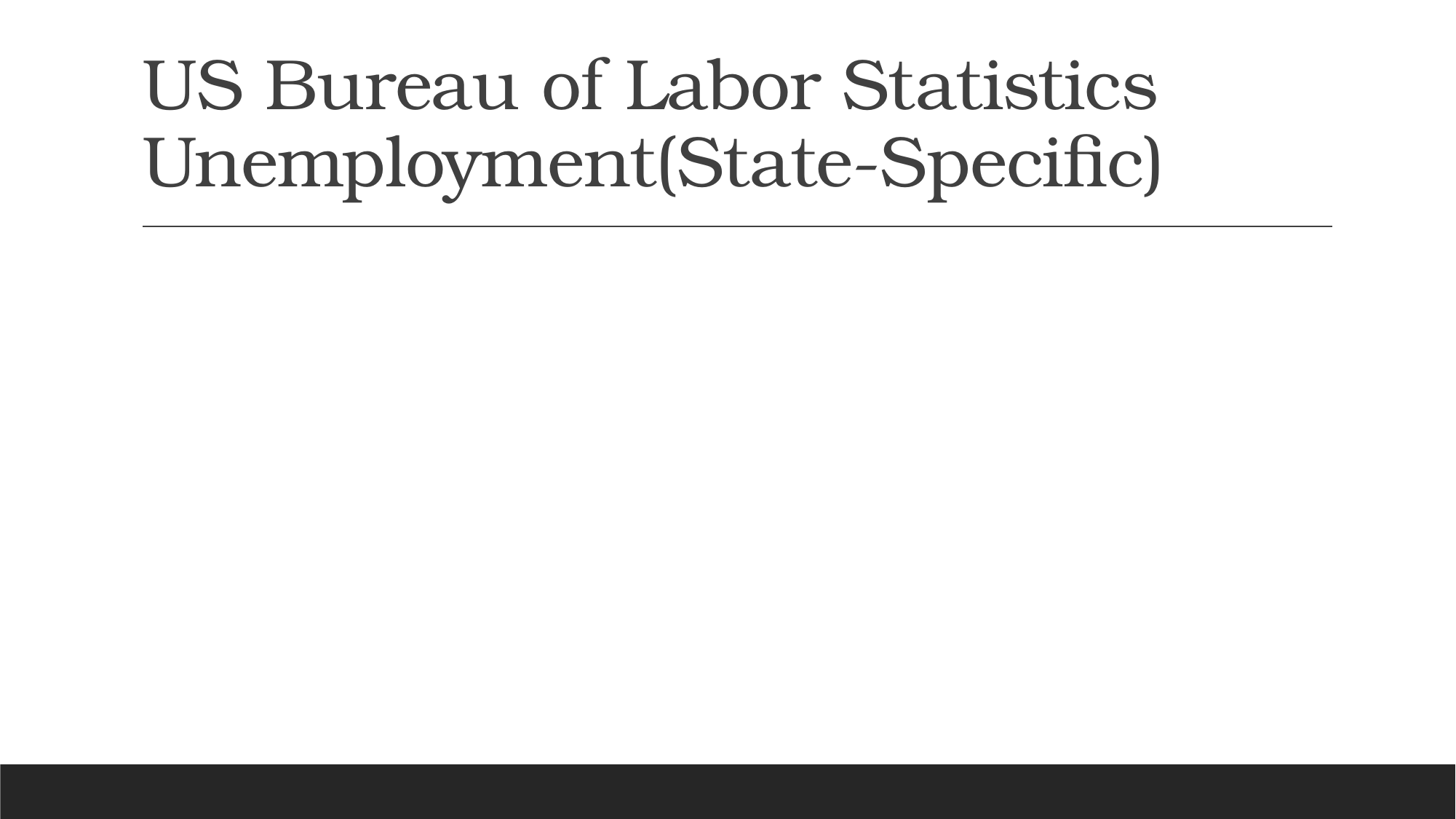

# US Bureau of Labor Statistics Unemployment(State-Specific)